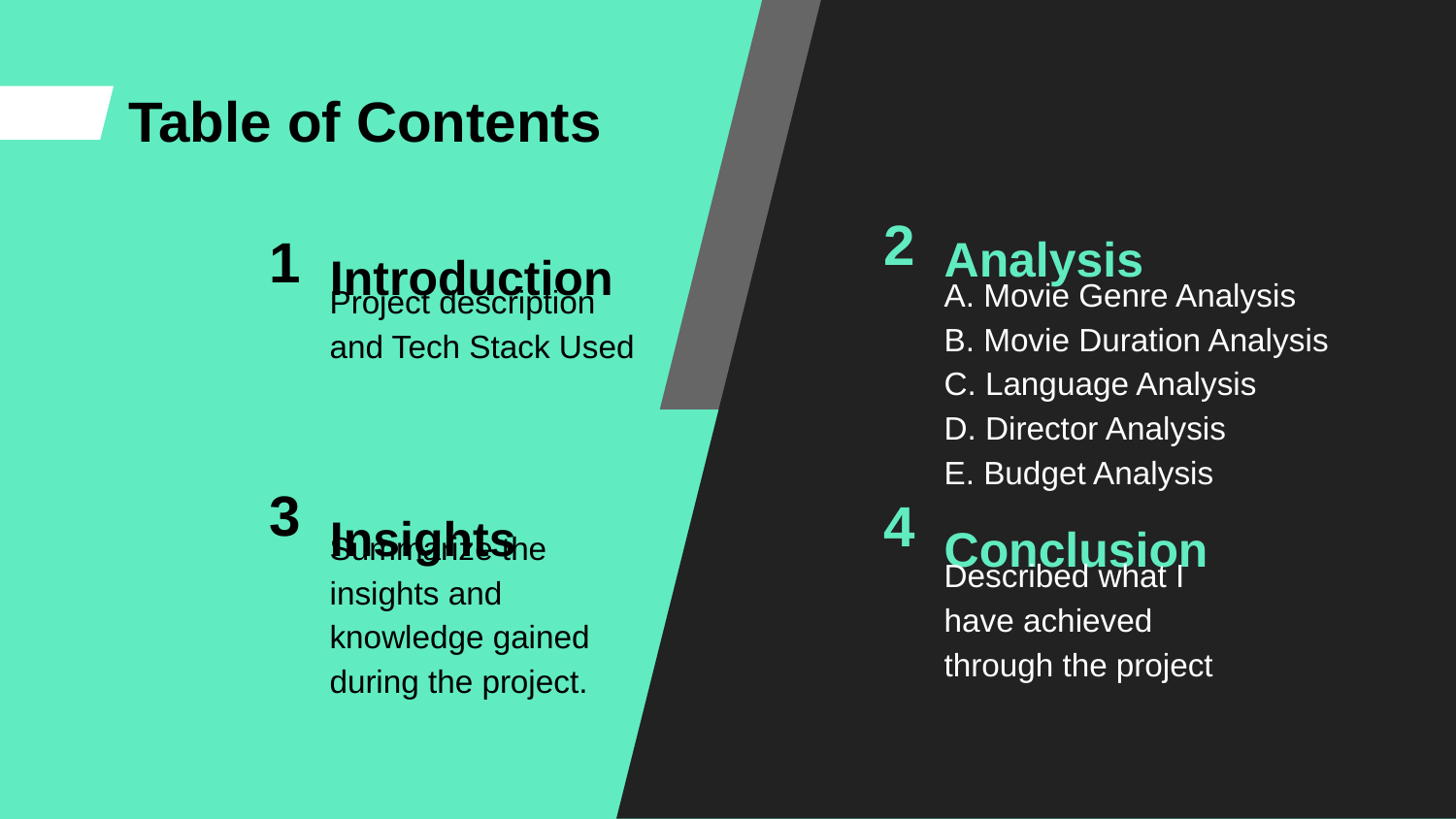

# Table of Contents
2
Analysis
1
Introduction
Project description and Tech Stack Used
A. Movie Genre Analysis
B. Movie Duration Analysis
C. Language Analysis
D. Director Analysis
E. Budget Analysis
3
Insights
4
Conclusion
Summarize the insights and knowledge gained during the project.
Described what I have achieved through the project